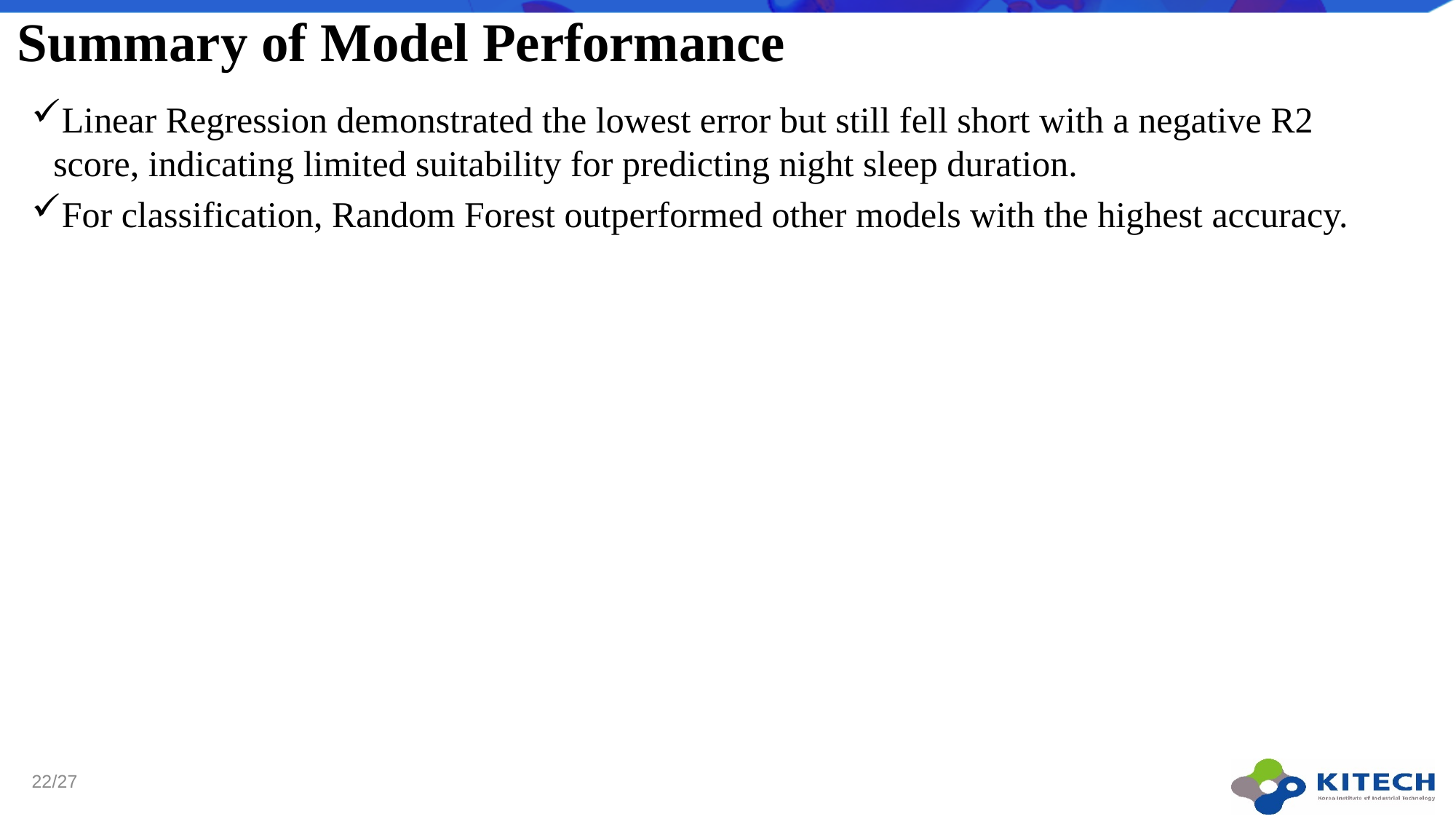

# Summary of Model Performance
Linear Regression demonstrated the lowest error but still fell short with a negative R2 score, indicating limited suitability for predicting night sleep duration.
For classification, Random Forest outperformed other models with the highest accuracy.
22/27